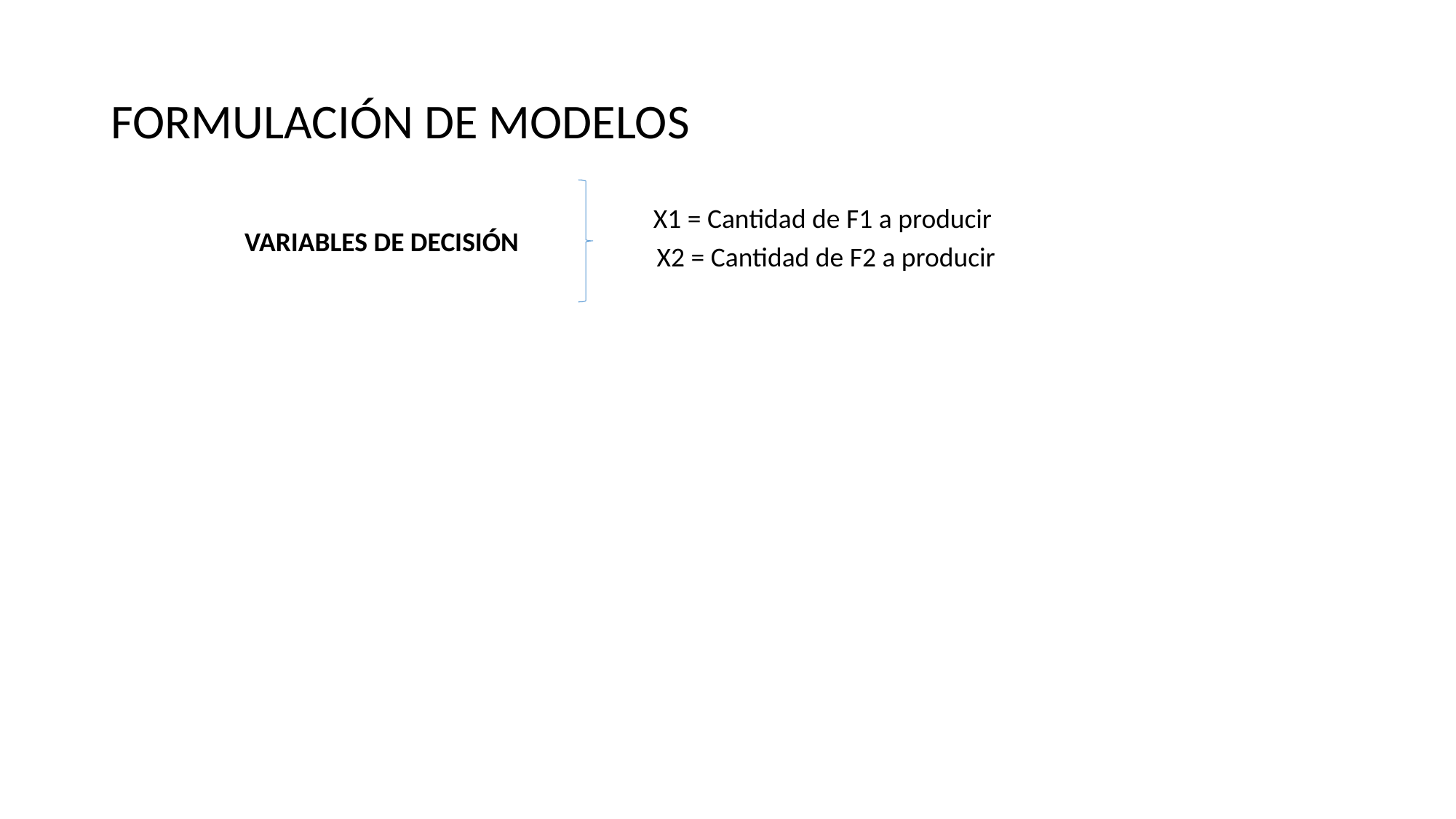

# FORMULACIÓN DE MODELOS

X1 = Cantidad de F1 a producir
VARIABLES DE DECISIÓN
X2 = Cantidad de F2 a producir